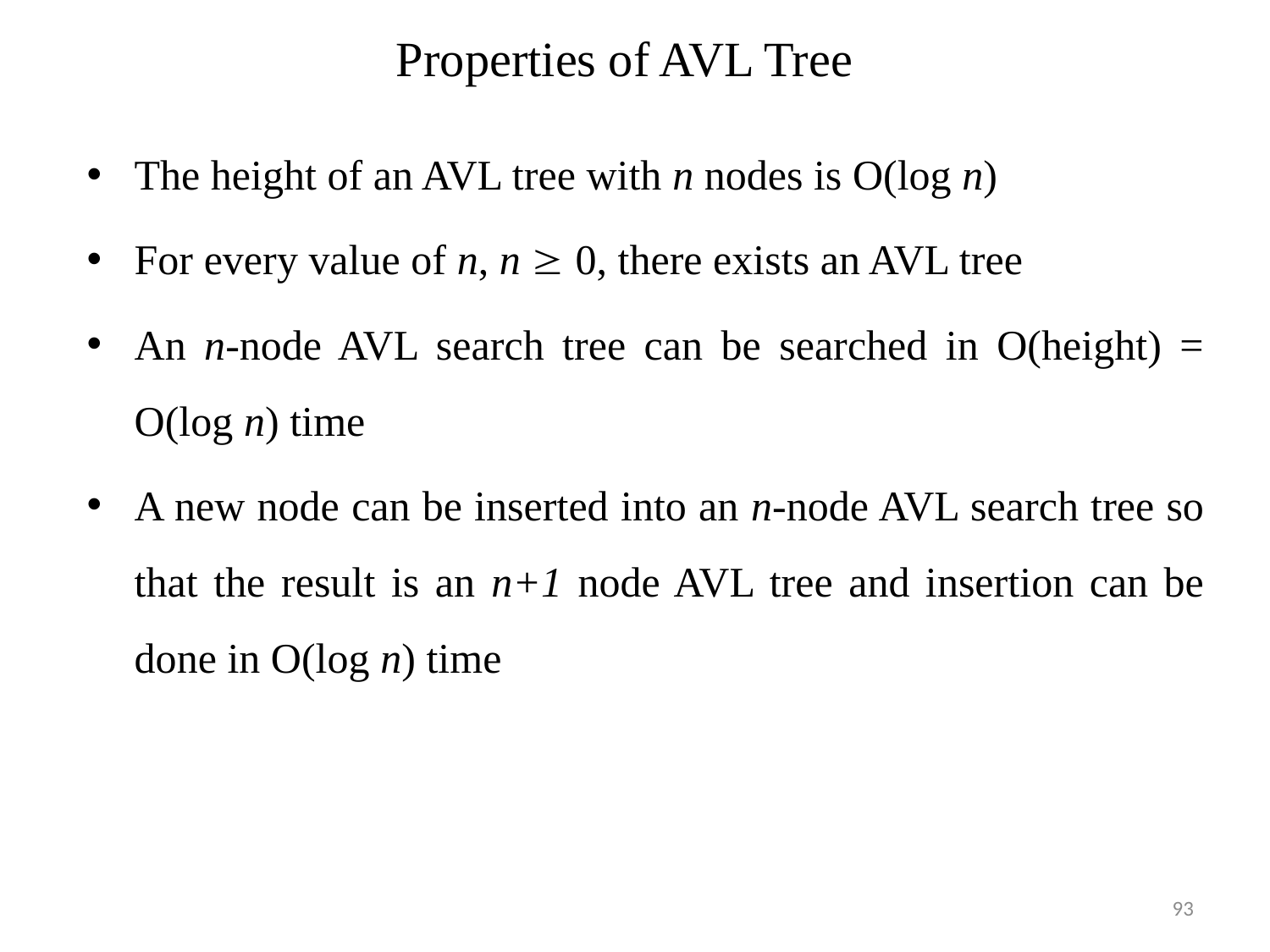

# Properties of AVL Tree
The height of an AVL tree with n nodes is O(log n)
For every value of n, n ≥ 0, there exists an AVL tree
An n-node AVL search tree can be searched in O(height) = O(log n) time
A new node can be inserted into an n-node AVL search tree so that the result is an n+1 node AVL tree and insertion can be done in O(log n) time

93